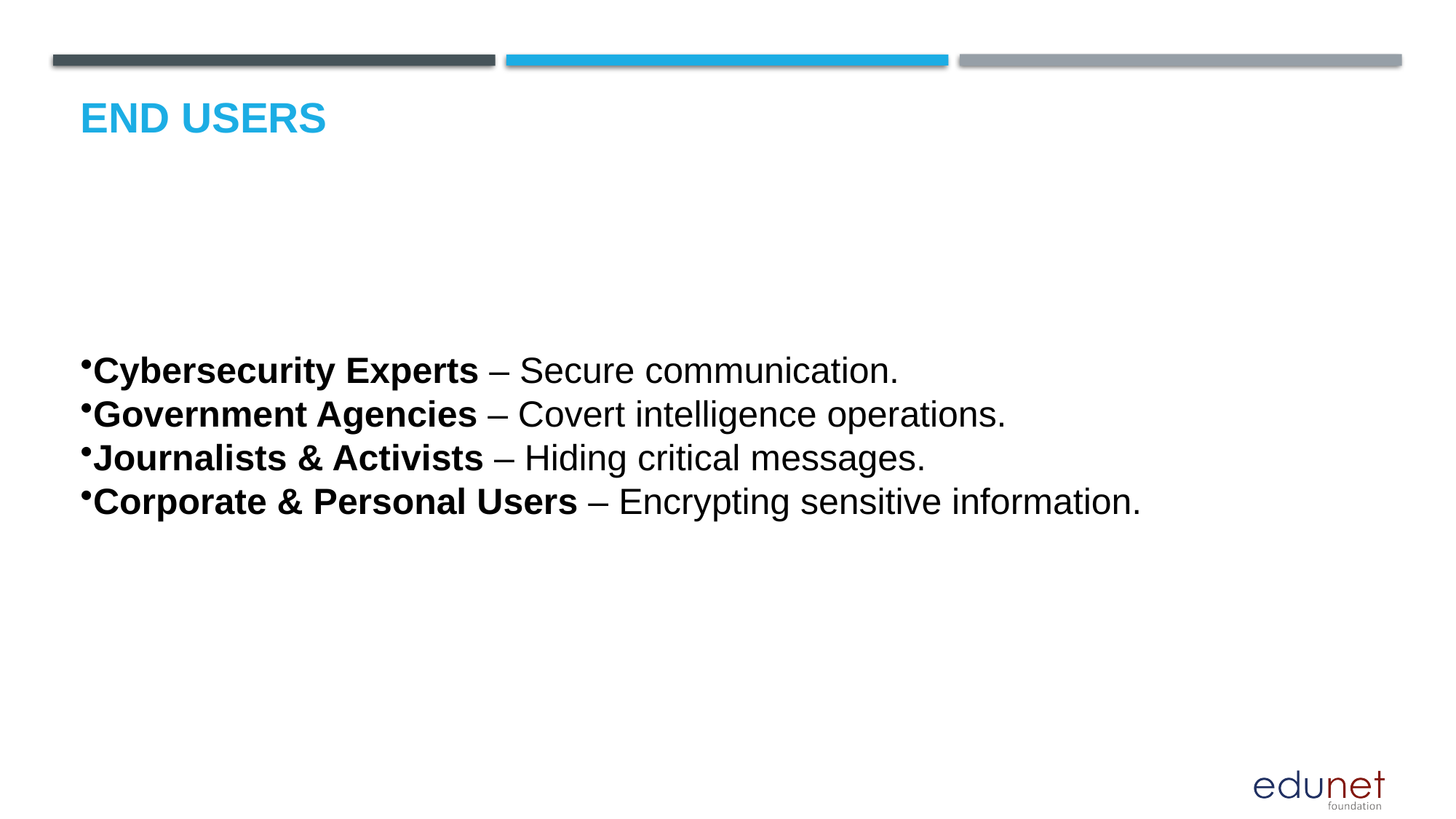

# End users
Cybersecurity Experts – Secure communication.
Government Agencies – Covert intelligence operations.
Journalists & Activists – Hiding critical messages.
Corporate & Personal Users – Encrypting sensitive information.